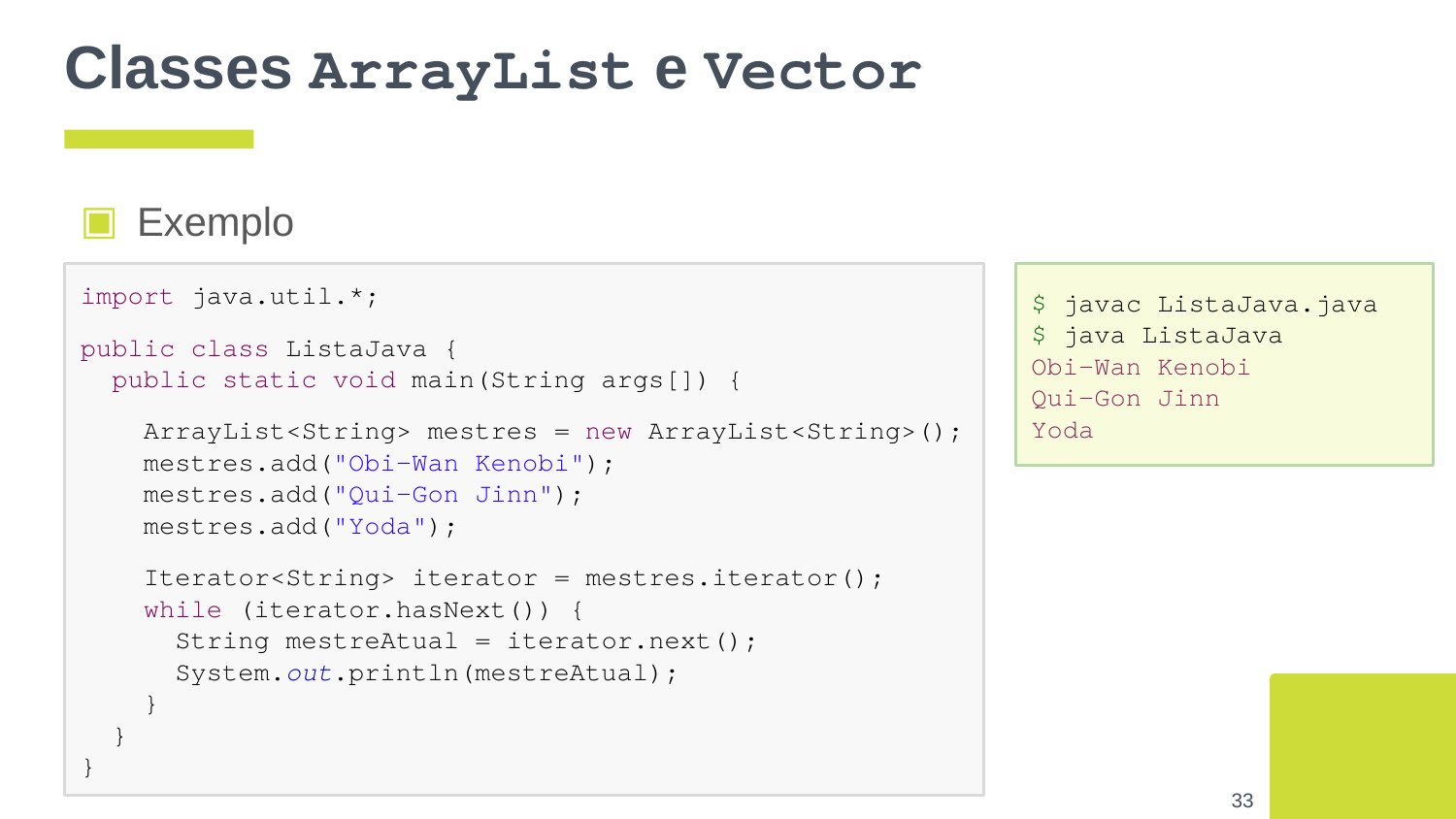

# Classes ArrayList e Vector
Exemplo
import java.util.*;
public class ListaJava {
  public static void main(String args[]) {
    ArrayList<String> mestres = new ArrayList<String>();
    mestres.add("Obi-Wan Kenobi");
    mestres.add("Qui-Gon Jinn");
    mestres.add("Yoda");
    Iterator<String> iterator = mestres.iterator();
    while (iterator.hasNext()) {
      String mestreAtual = iterator.next();
      System.out.println(mestreAtual);
    }
  }
}
$ javac ListaJava.java
$ java ListaJava
Obi-Wan Kenobi
Qui-Gon Jinn
Yoda
33